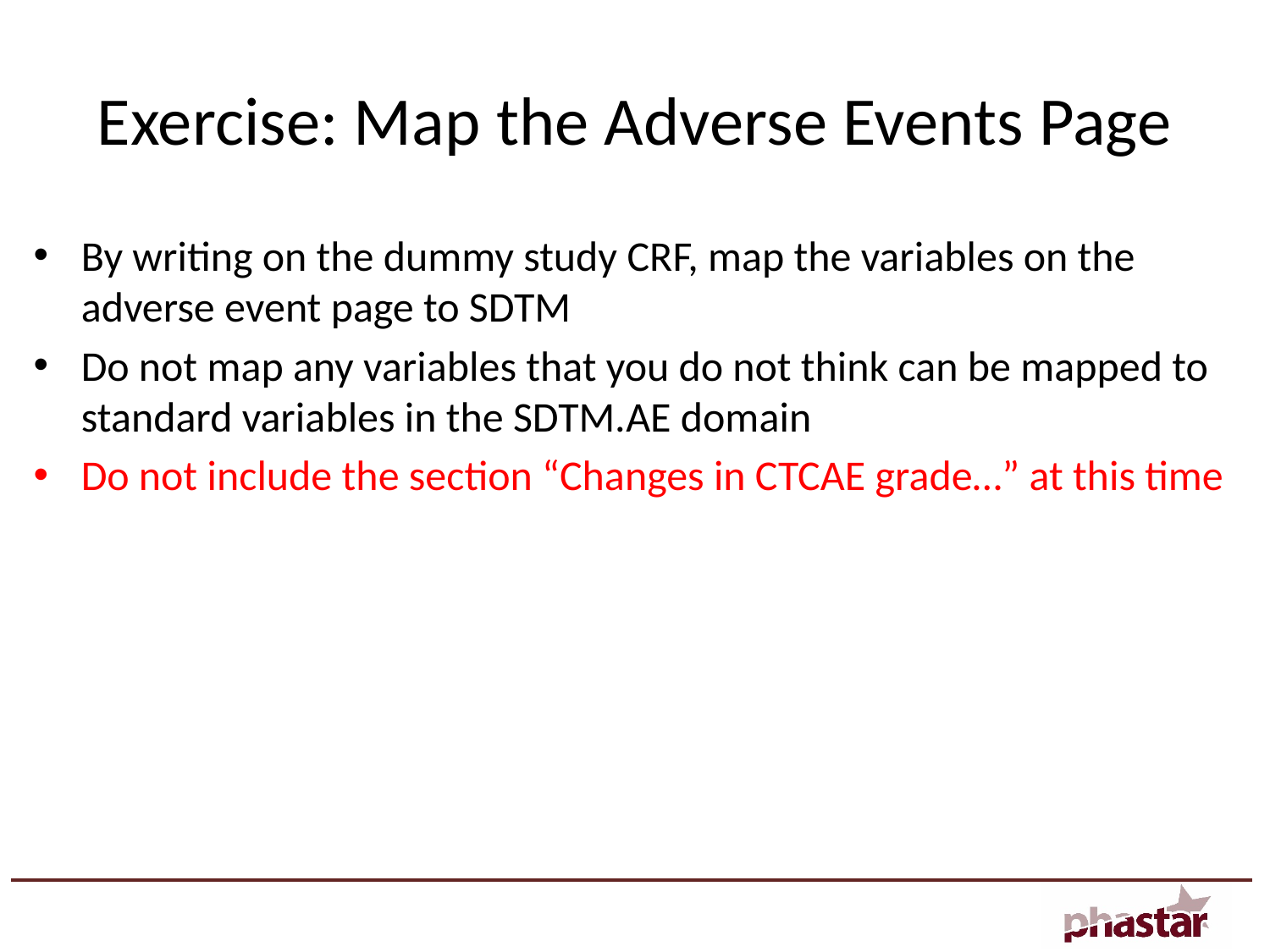

# Exercise: Map the Adverse Events Page
By writing on the dummy study CRF, map the variables on the adverse event page to SDTM
Do not map any variables that you do not think can be mapped to standard variables in the SDTM.AE domain
Do not include the section “Changes in CTCAE grade…” at this time